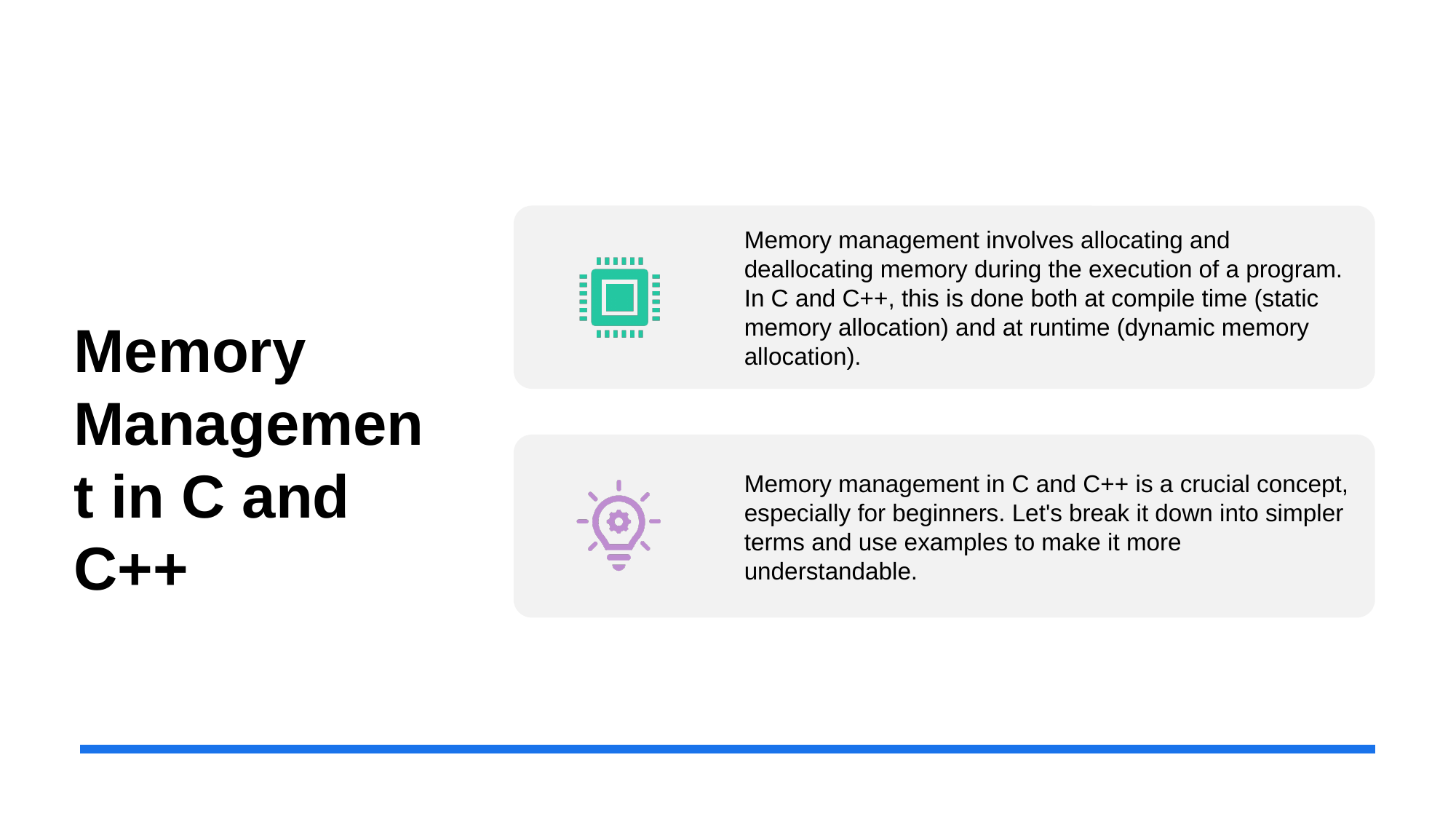

Memory management involves allocating and deallocating memory during the execution of a program. In C and C++, this is done both at compile time (static memory allocation) and at runtime (dynamic memory allocation).
Memory management in C and C++ is a crucial concept, especially for beginners. Let's break it down into simpler terms and use examples to make it more understandable.
# Memory Management in C and C++